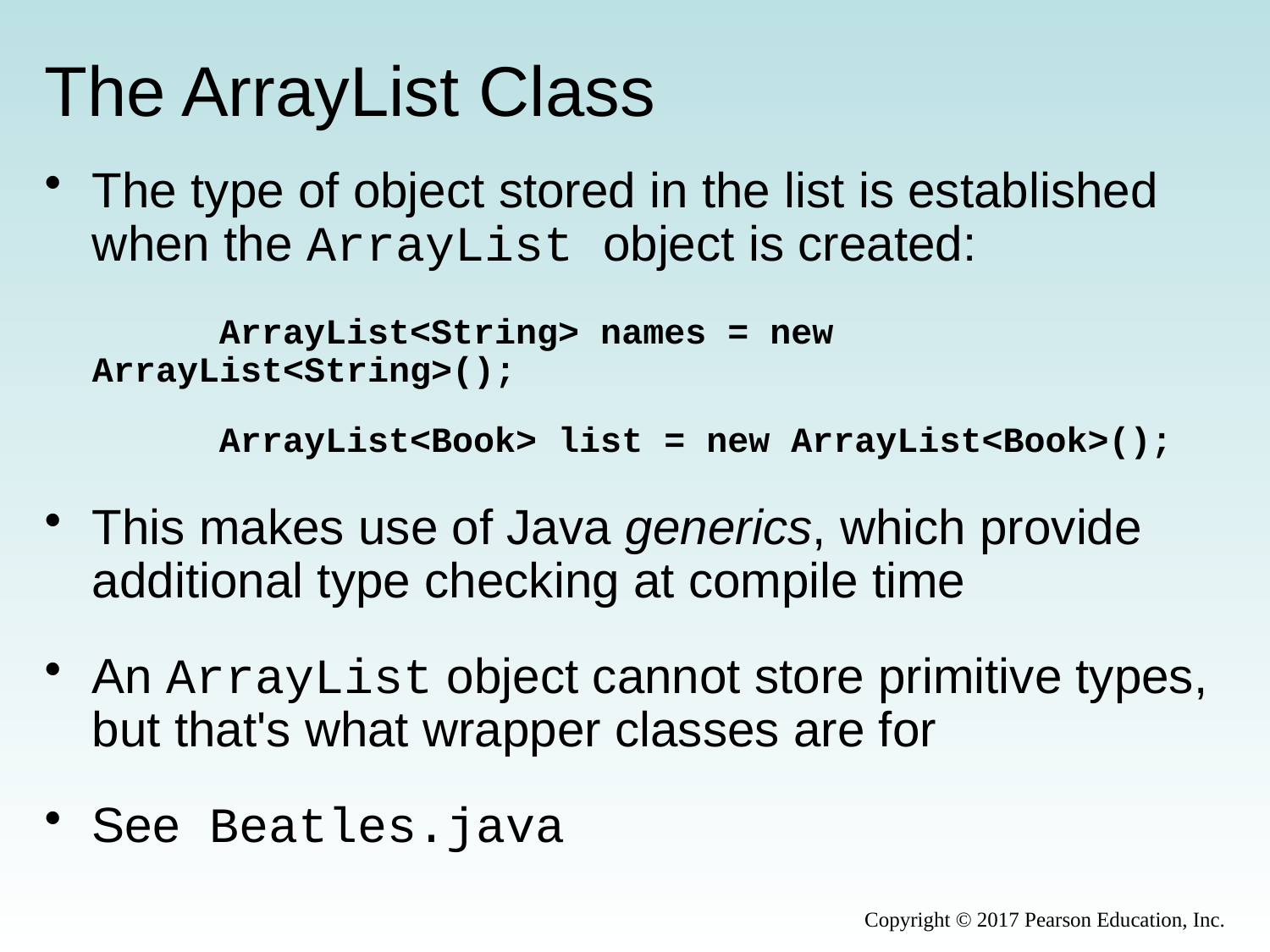

# The ArrayList Class
The type of object stored in the list is established when the ArrayList object is created:
		ArrayList<String> names = new ArrayList<String>();
		ArrayList<Book> list = new ArrayList<Book>();
This makes use of Java generics, which provide additional type checking at compile time
An ArrayList object cannot store primitive types, but that's what wrapper classes are for
See Beatles.java
Copyright © 2017 Pearson Education, Inc.